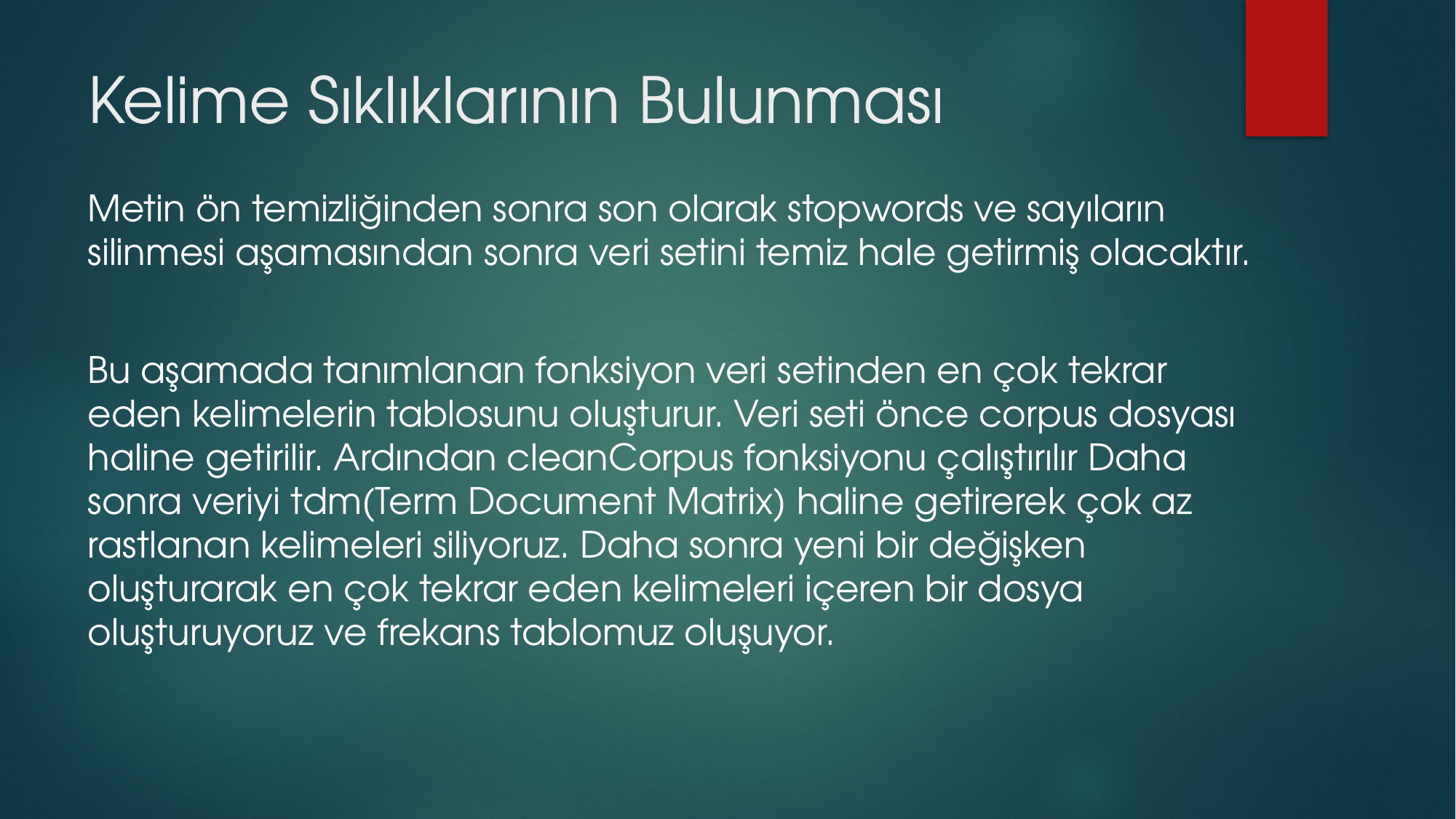

# Kelime Sıklıklarının Bulunması
Metin ön temizliğinden sonra son olarak stopwords ve sayıların silinmesi aşamasından sonra veri setini temiz hale getirmiş olacaktır.

Bu aşamada tanımlanan fonksiyon veri setinden en çok tekrar eden kelimelerin tablosunu oluşturur. Veri seti önce corpus dosyası haline getirilir. Ardından cleanCorpus fonksiyonu çalıştırılır Daha sonra veriyi tdm(Term Document Matrix) haline getirerek çok az rastlanan kelimeleri siliyoruz. Daha sonra yeni bir değişken oluşturarak en çok tekrar eden kelimeleri içeren bir dosya oluşturuyoruz ve frekans tablomuz oluşuyor.